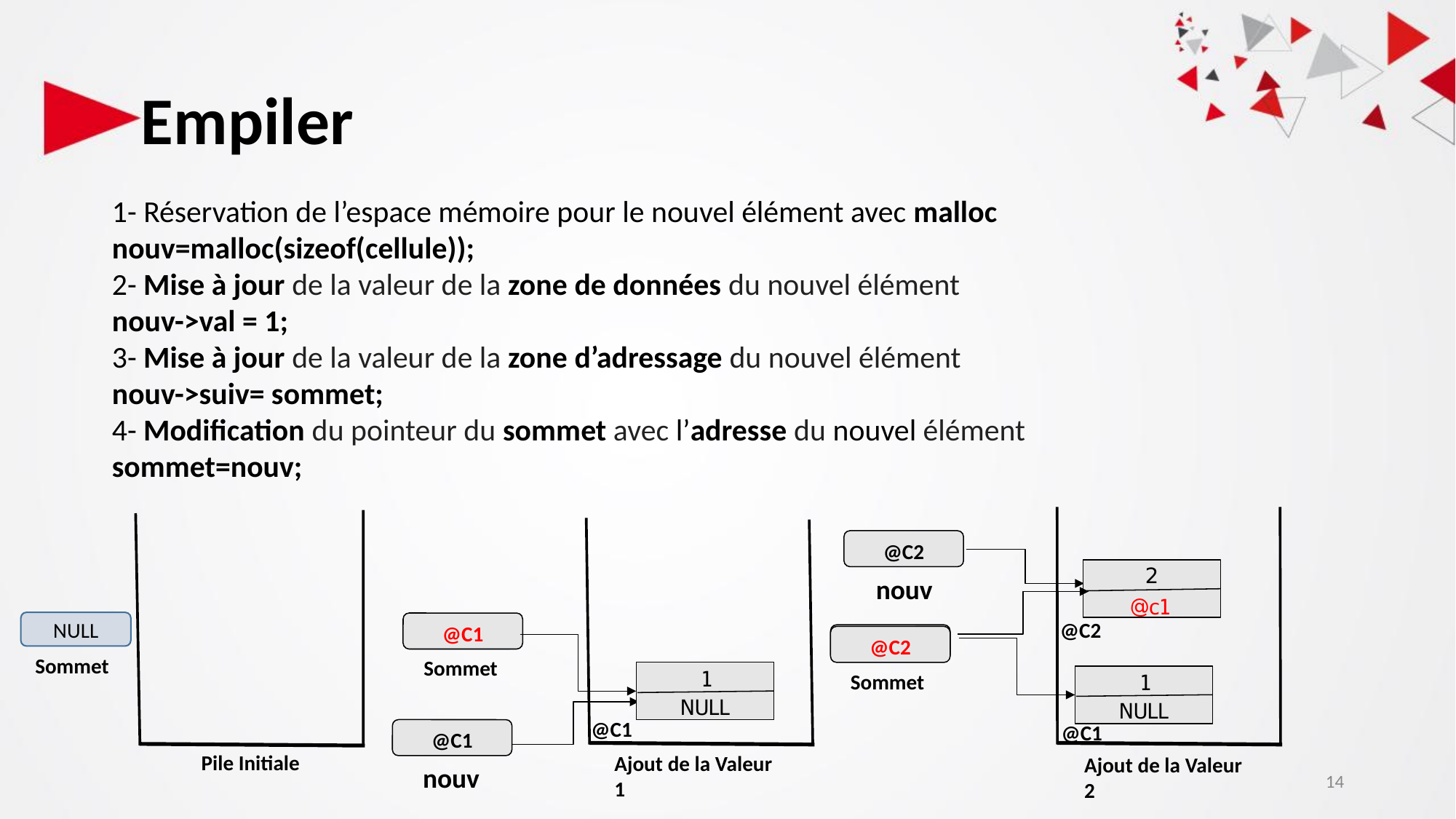

Empiler
1- Réservation de l’espace mémoire pour le nouvel élément avec malloc
nouv=malloc(sizeof(cellule));
2- Mise à jour de la valeur de la zone de données du nouvel élément
nouv->val = 1;
3- Mise à jour de la valeur de la zone d’adressage du nouvel élément
nouv->suiv= sommet;
4- Modification du pointeur du sommet avec l’adresse du nouvel élément
sommet=nouv;
@C2

    2

nouv
@c1
@C2
NULL
@C1

NULL
@C1

@C2

Sommet
Sommet
    1

Sommet
    1

NULL
NULL
@C1
@C1
@C1

Pile Initiale
Ajout de la Valeur 1
Ajout de la Valeur 2
nouv
14